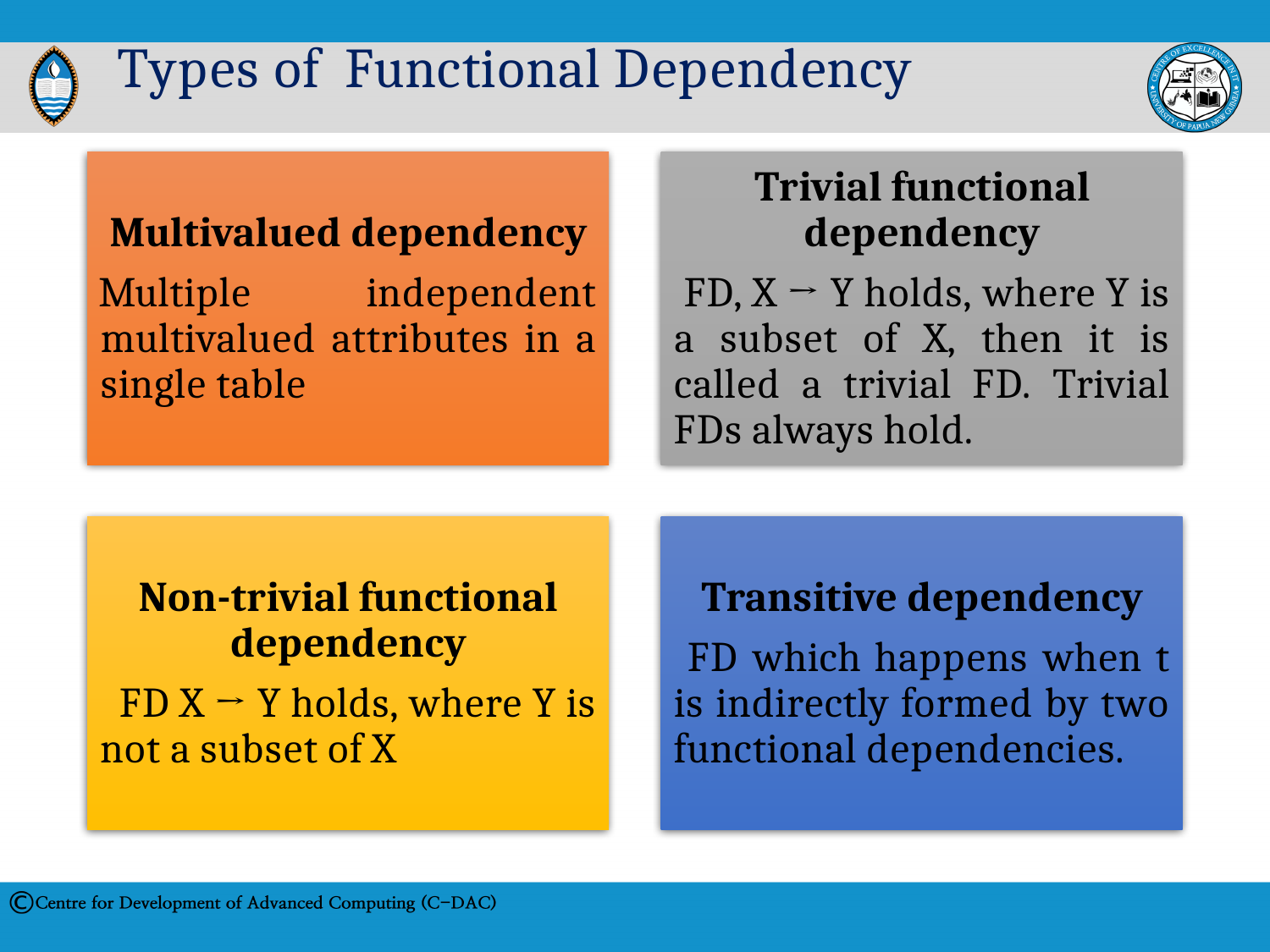

# Types of  Functional Dependency
Multivalued dependency
Multiple independent multivalued attributes in a single table
Trivial functional dependency
 FD, X → Y holds, where Y is a subset of X, then it is called a trivial FD. Trivial FDs always hold.
Non-trivial functional dependency
  FD X → Y holds, where Y is not a subset of X
Transitive dependency
 FD which happens when t is indirectly formed by two functional dependencies.